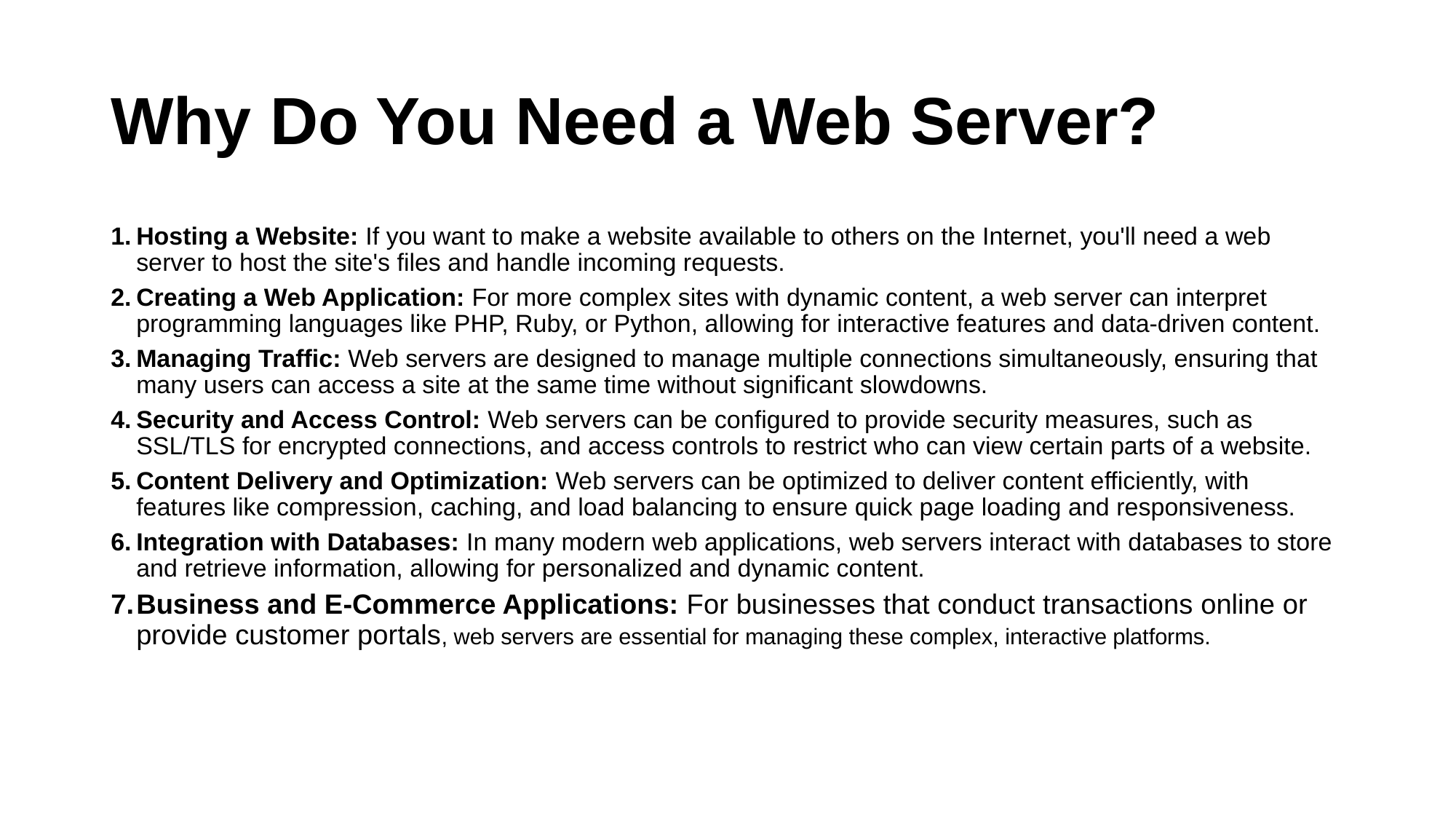

# Why Do You Need a Web Server?
Hosting a Website: If you want to make a website available to others on the Internet, you'll need a web server to host the site's files and handle incoming requests.
Creating a Web Application: For more complex sites with dynamic content, a web server can interpret programming languages like PHP, Ruby, or Python, allowing for interactive features and data-driven content.
Managing Traffic: Web servers are designed to manage multiple connections simultaneously, ensuring that many users can access a site at the same time without significant slowdowns.
Security and Access Control: Web servers can be configured to provide security measures, such as SSL/TLS for encrypted connections, and access controls to restrict who can view certain parts of a website.
Content Delivery and Optimization: Web servers can be optimized to deliver content efficiently, with features like compression, caching, and load balancing to ensure quick page loading and responsiveness.
Integration with Databases: In many modern web applications, web servers interact with databases to store and retrieve information, allowing for personalized and dynamic content.
Business and E-Commerce Applications: For businesses that conduct transactions online or provide customer portals, web servers are essential for managing these complex, interactive platforms.